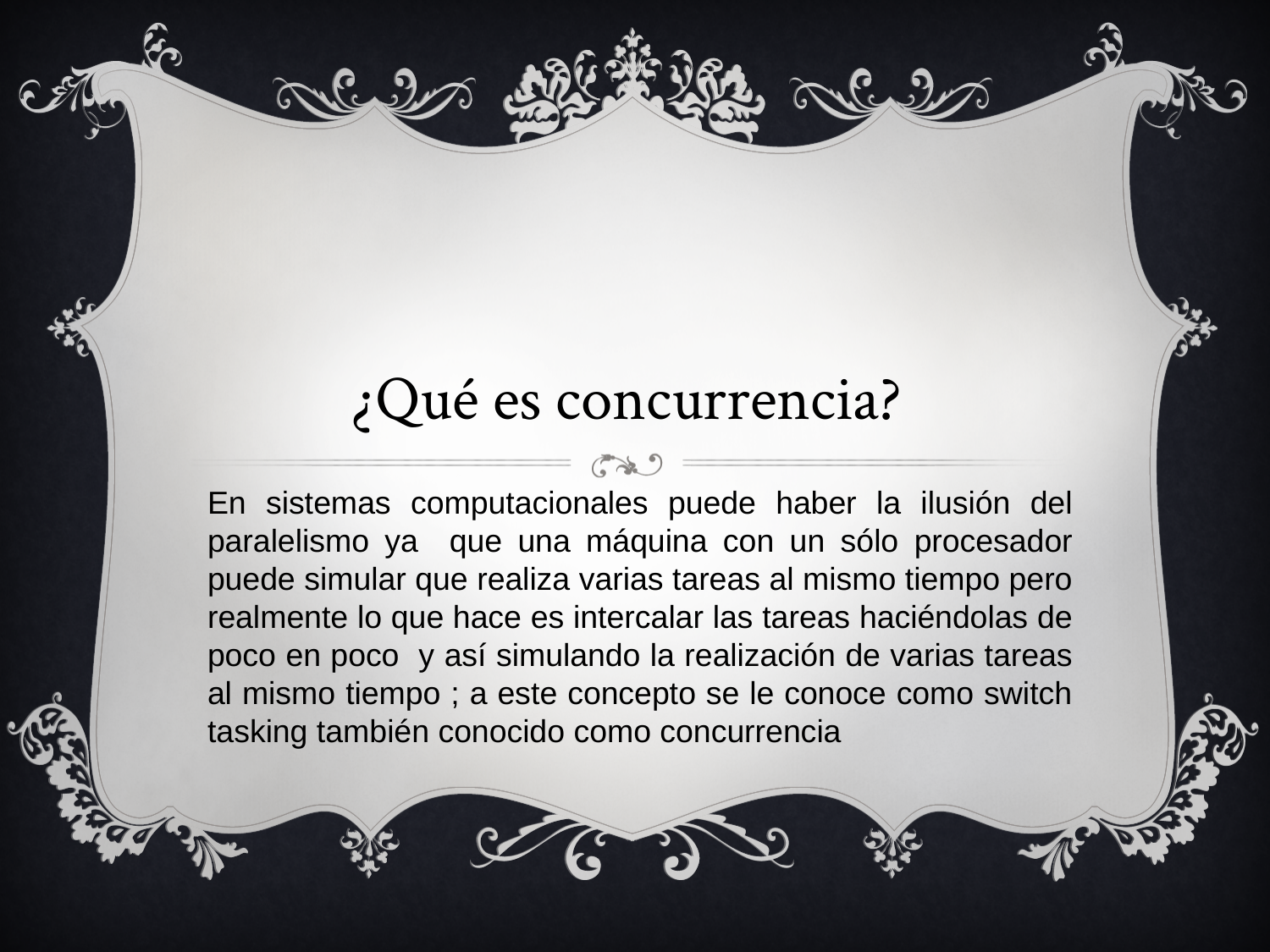

¿Qué es concurrencia?
En sistemas computacionales puede haber la ilusión del paralelismo ya  que una máquina con un sólo procesador puede simular que realiza varias tareas al mismo tiempo pero realmente lo que hace es intercalar las tareas haciéndolas de poco en poco  y así simulando la realización de varias tareas al mismo tiempo ; a este concepto se le conoce como switch tasking también conocido como concurrencia